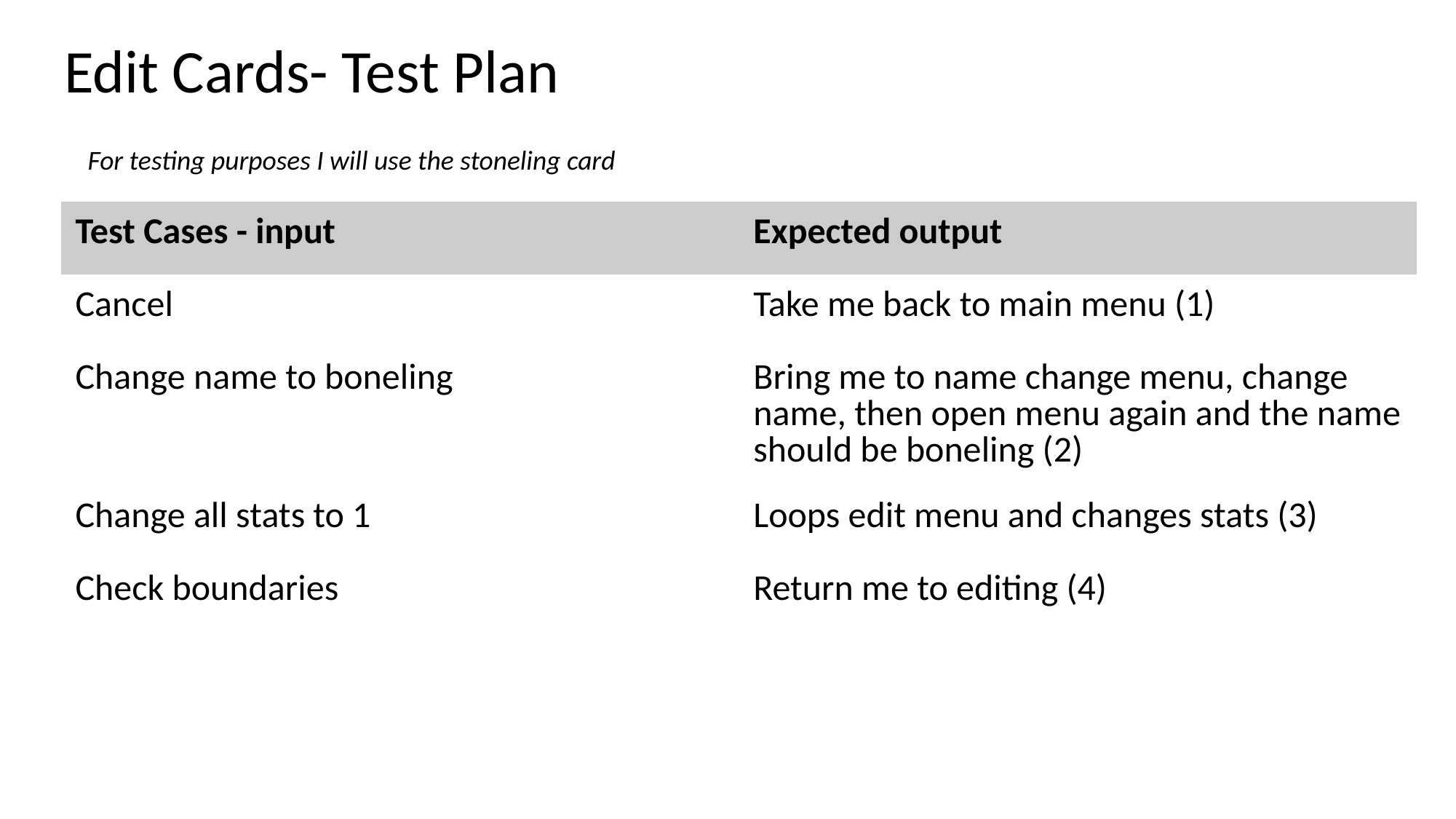

# Edit Cards- Test Plan
For testing purposes I will use the stoneling card
| Test Cases - input | Expected output |
| --- | --- |
| Cancel | Take me back to main menu (1) |
| Change name to boneling | Bring me to name change menu, change name, then open menu again and the name should be boneling (2) |
| Change all stats to 1 | Loops edit menu and changes stats (3) |
| Check boundaries | Return me to editing (4) |